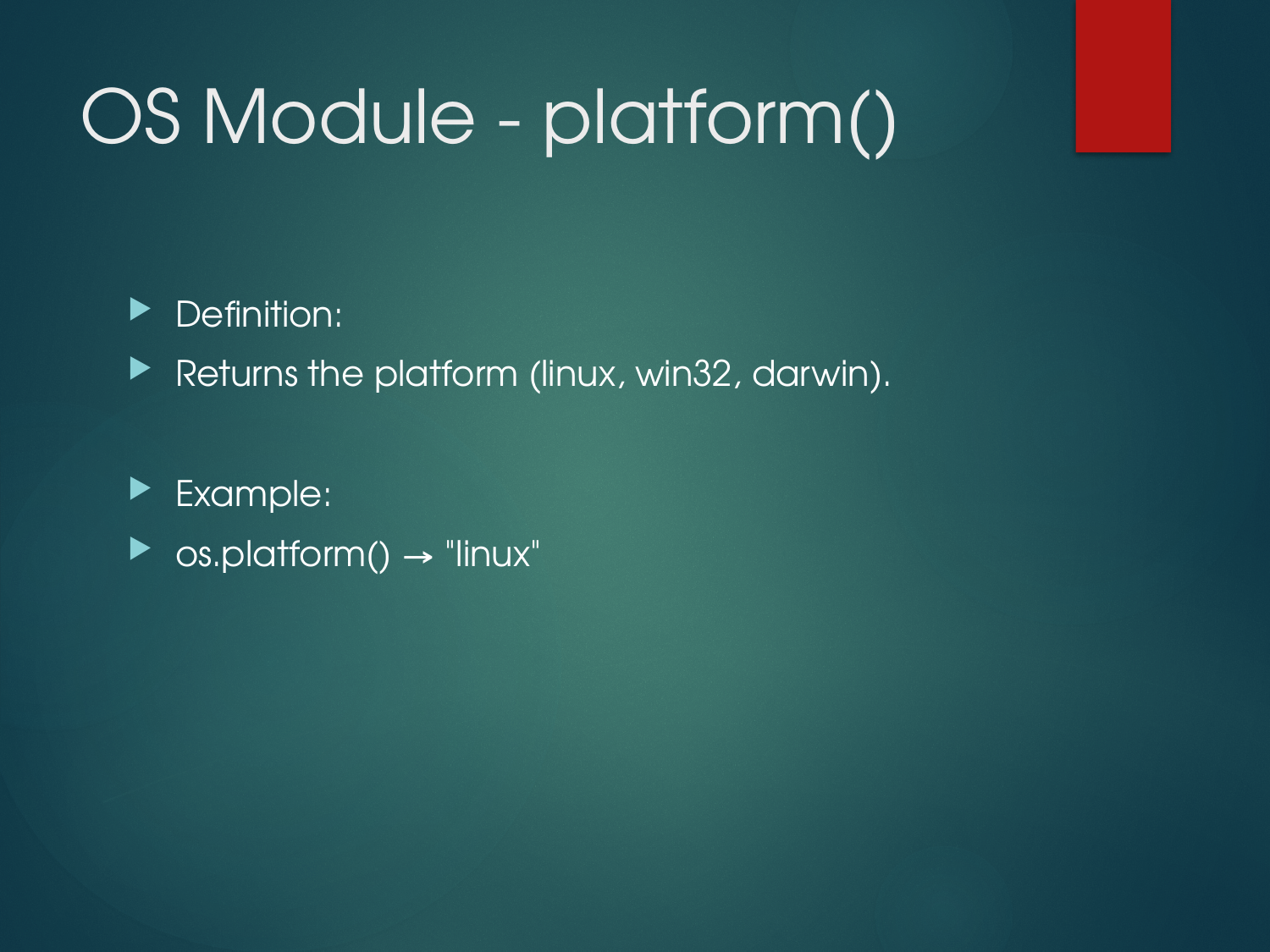

# OS Module - platform()
Definition:
Returns the platform (linux, win32, darwin).

Example:
os.platform() → "linux"